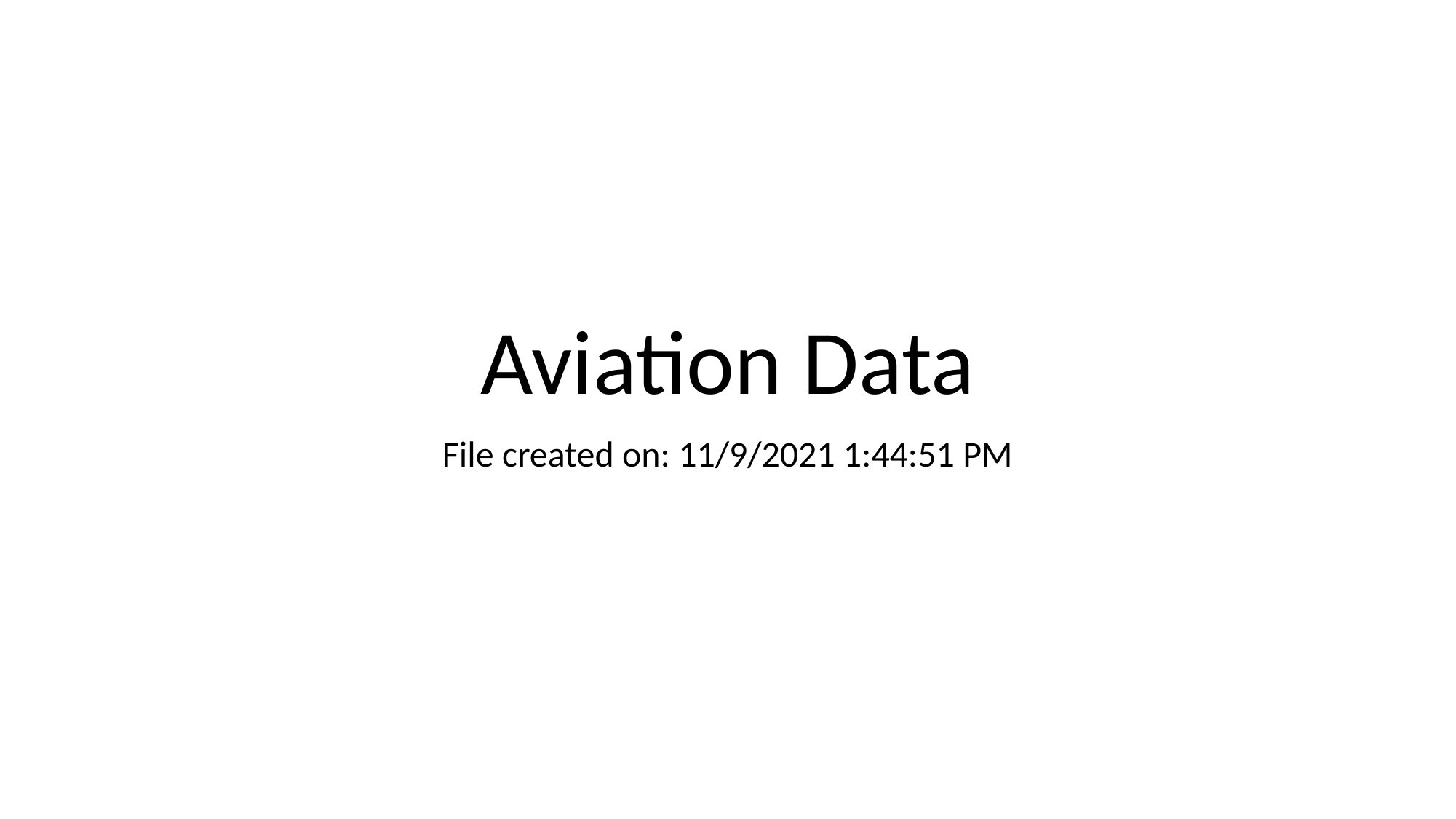

# Aviation Data
File created on: 11/9/2021 1:44:51 PM